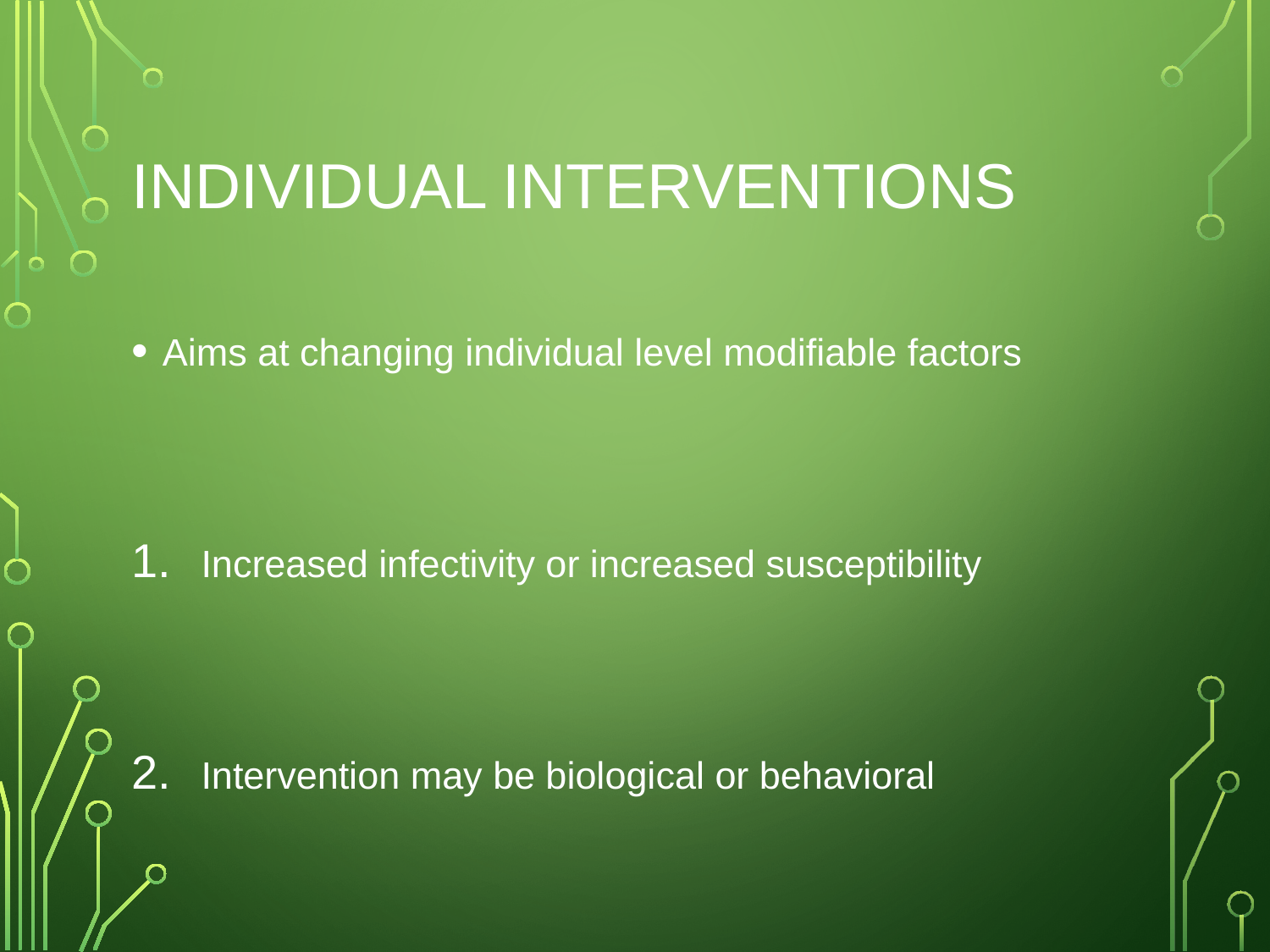

# Individual interventions
Aims at changing individual level modifiable factors

Increased infectivity or increased susceptibility

Intervention may be biological or behavioral